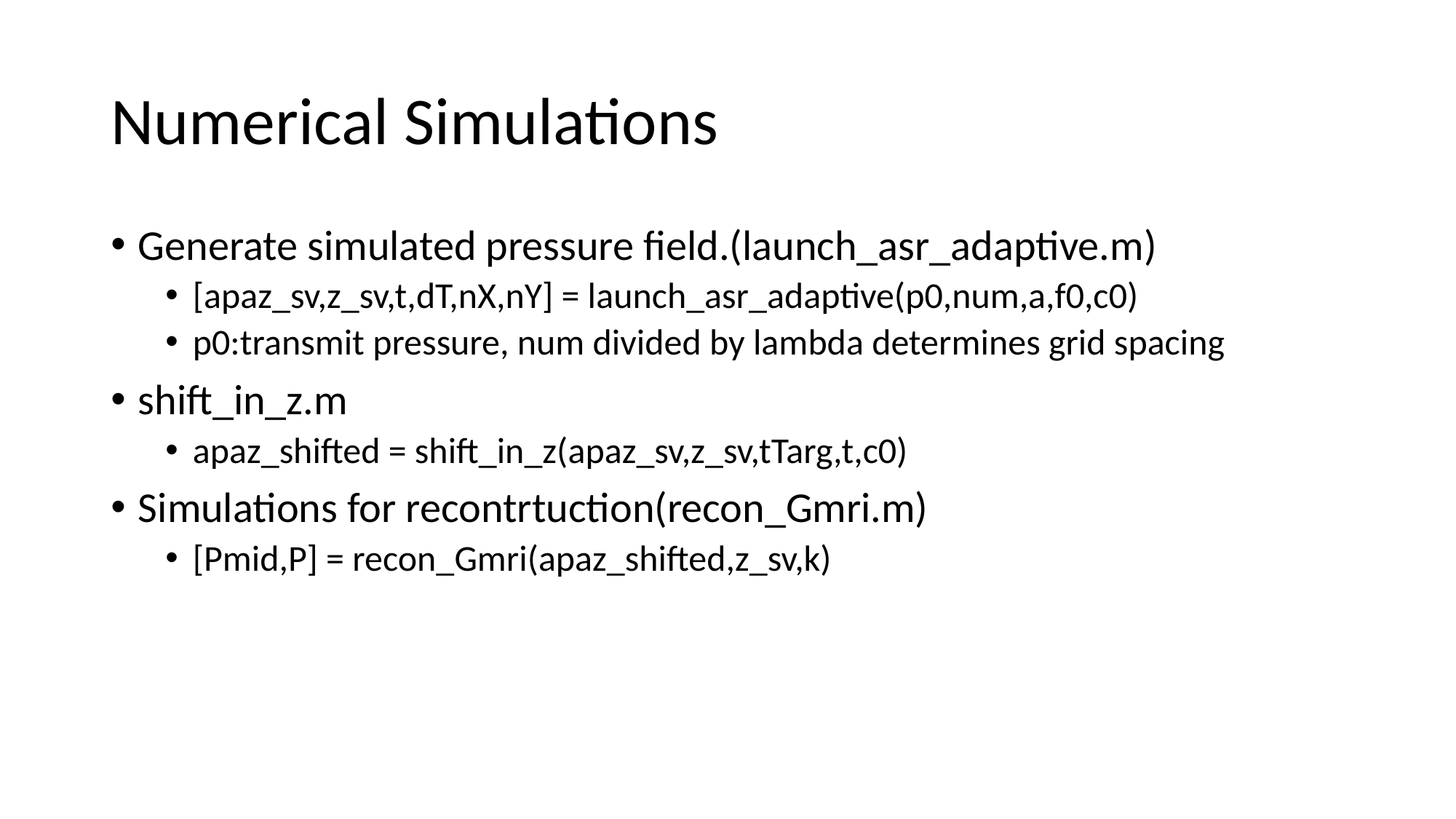

# Numerical Simulations
Generate simulated pressure field.(launch_asr_adaptive.m)
[apaz_sv,z_sv,t,dT,nX,nY] = launch_asr_adaptive(p0,num,a,f0,c0)
p0:transmit pressure, num divided by lambda determines grid spacing
shift_in_z.m
apaz_shifted = shift_in_z(apaz_sv,z_sv,tTarg,t,c0)
Simulations for recontrtuction(recon_Gmri.m)
[Pmid,P] = recon_Gmri(apaz_shifted,z_sv,k)